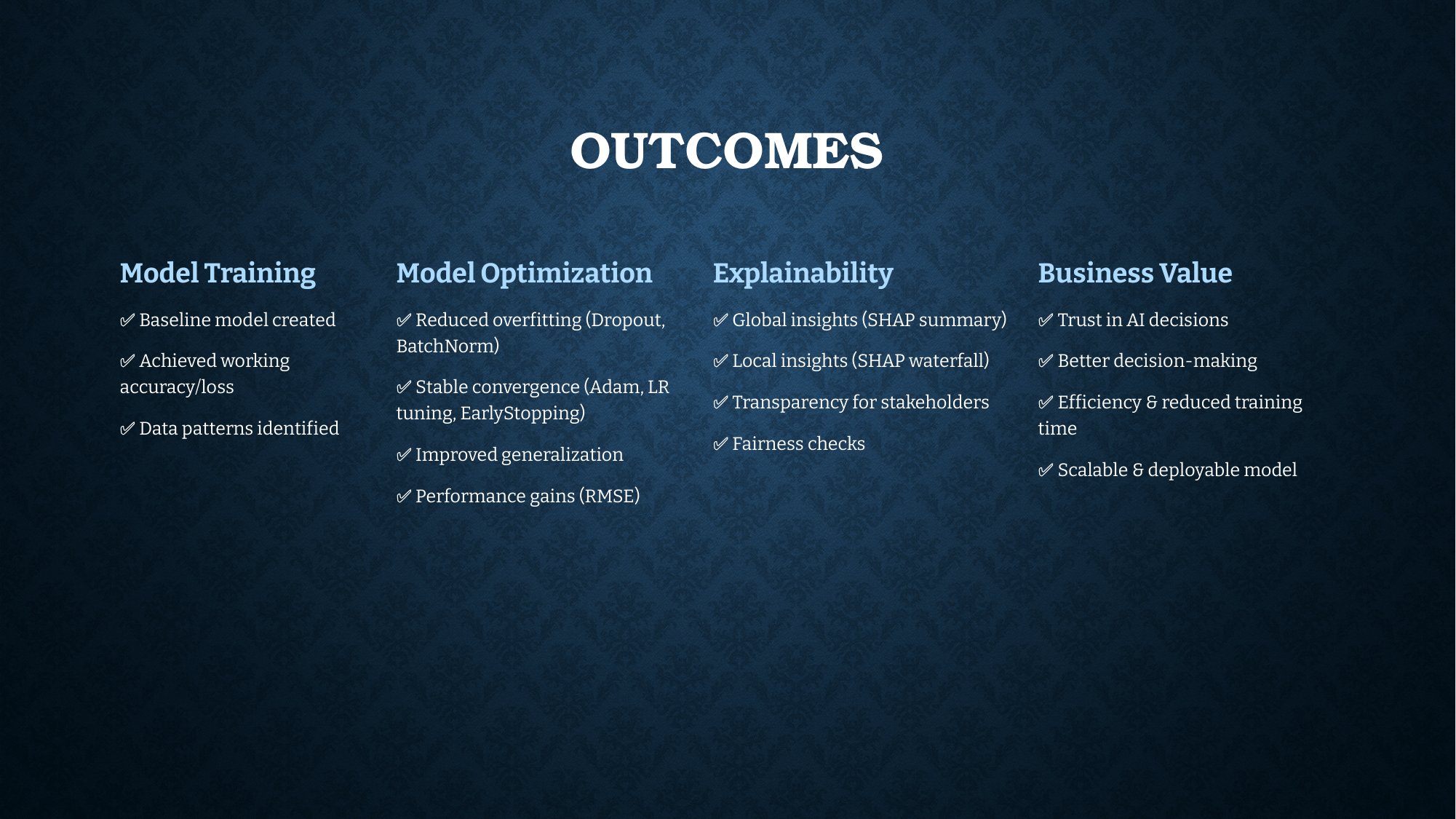

# Outcomes
Model Training
✅ Baseline model created
✅ Achieved working accuracy/loss
✅ Data patterns identified
Model Optimization
✅ Reduced overfitting (Dropout, BatchNorm)
✅ Stable convergence (Adam, LR tuning, EarlyStopping)
✅ Improved generalization
✅ Performance gains (RMSE)
Explainability
✅ Global insights (SHAP summary)
✅ Local insights (SHAP waterfall)
✅ Transparency for stakeholders
✅ Fairness checks
Business Value
✅ Trust in AI decisions
✅ Better decision-making
✅ Efficiency & reduced training time
✅ Scalable & deployable model